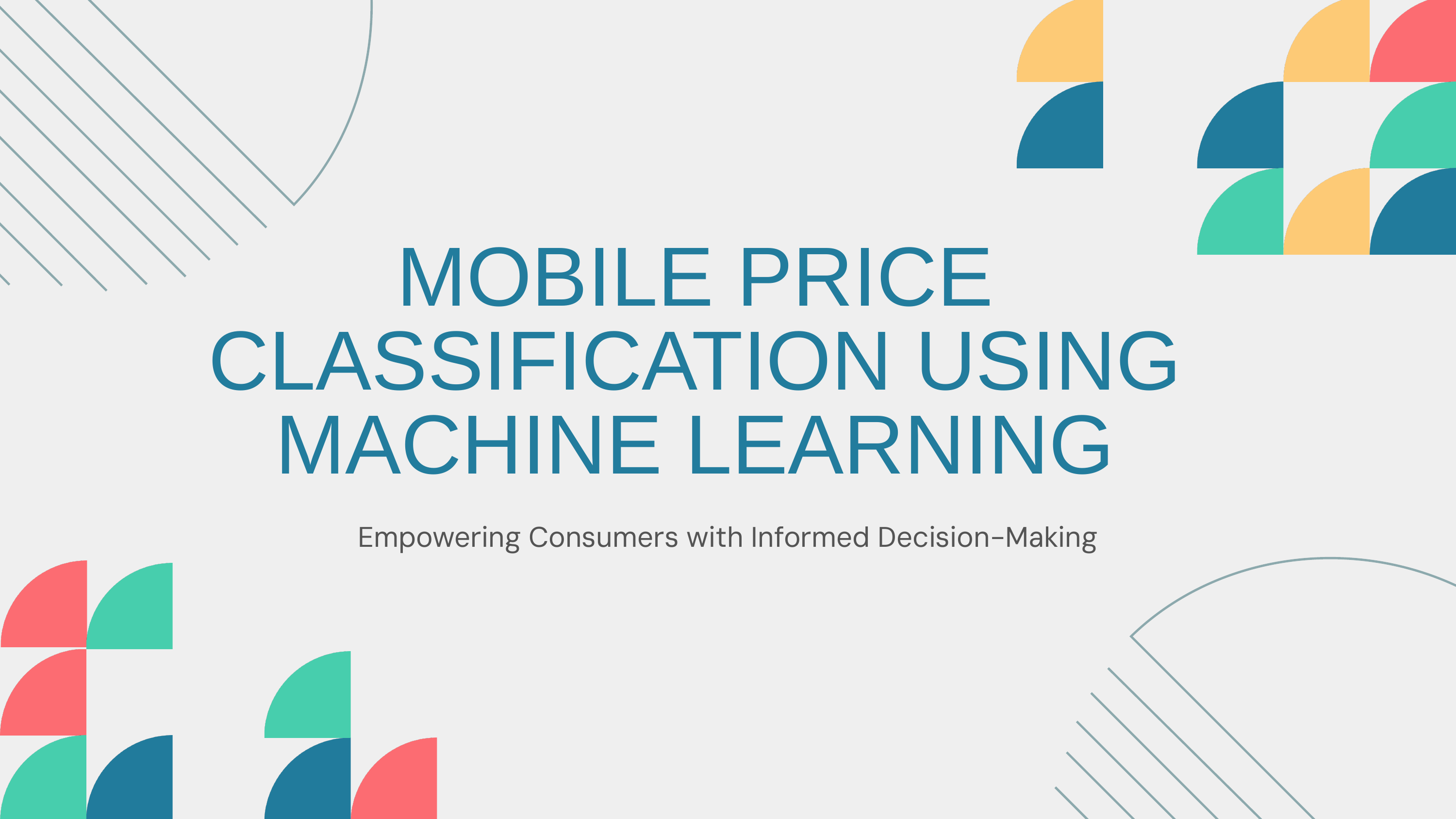

MOBILE PRICE CLASSIFICATION USING MACHINE LEARNING
Empowering Consumers with Informed Decision-Making